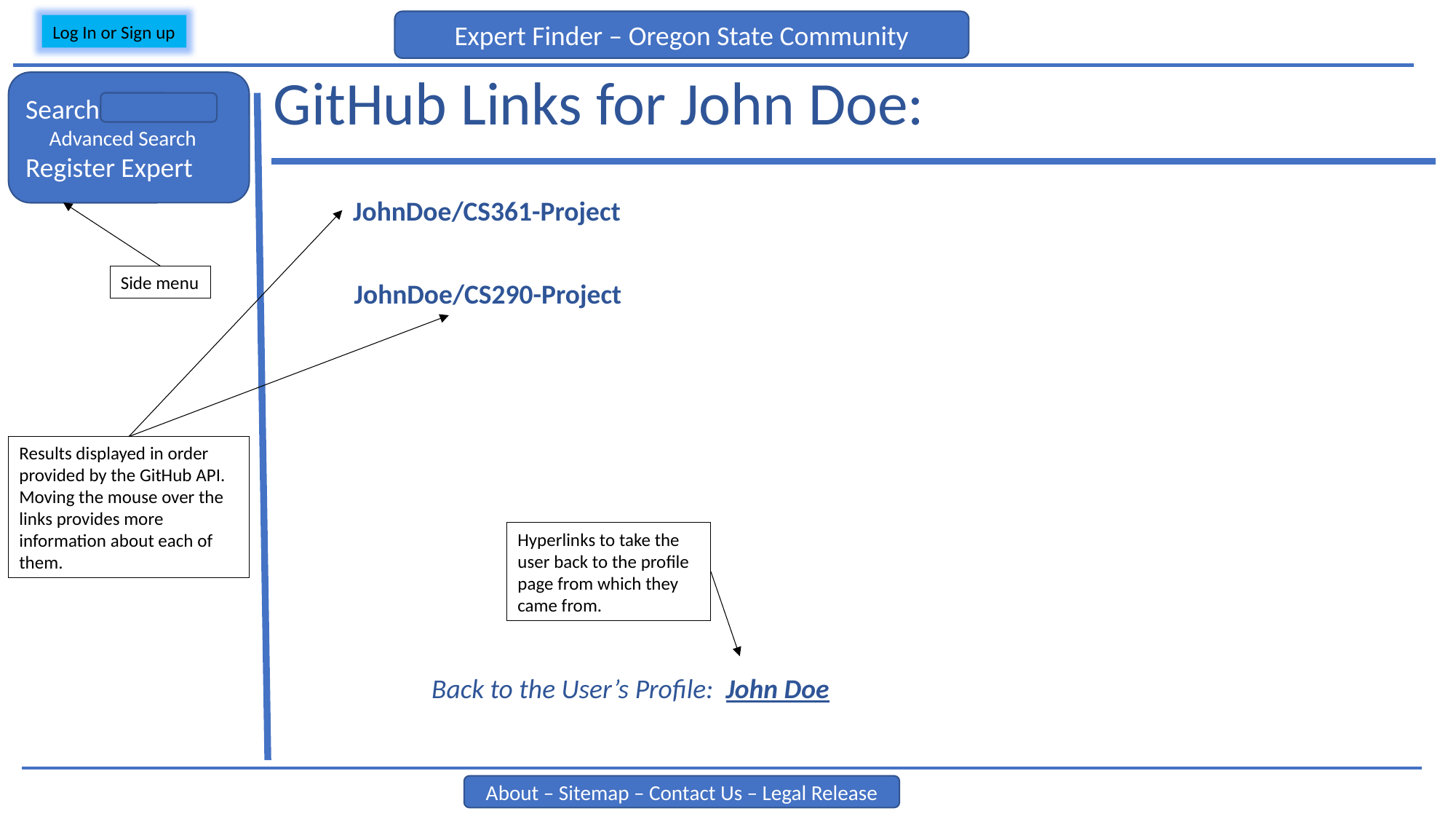

Expert Finder – Oregon State Community
Log In or Sign up
GitHub Links for John Doe:
Search
     Advanced Search
Register Expert

JohnDoe/CS361-Project
Side menu
JohnDoe/CS290-Project
Results displayed in order provided by the GitHub API. Moving the mouse over the links provides more information about each of them.
Hyperlinks to take the user back to the profile page from which they came from.
Back to the User’s Profile:  John Doe
About – Sitemap – Contact Us – Legal Release